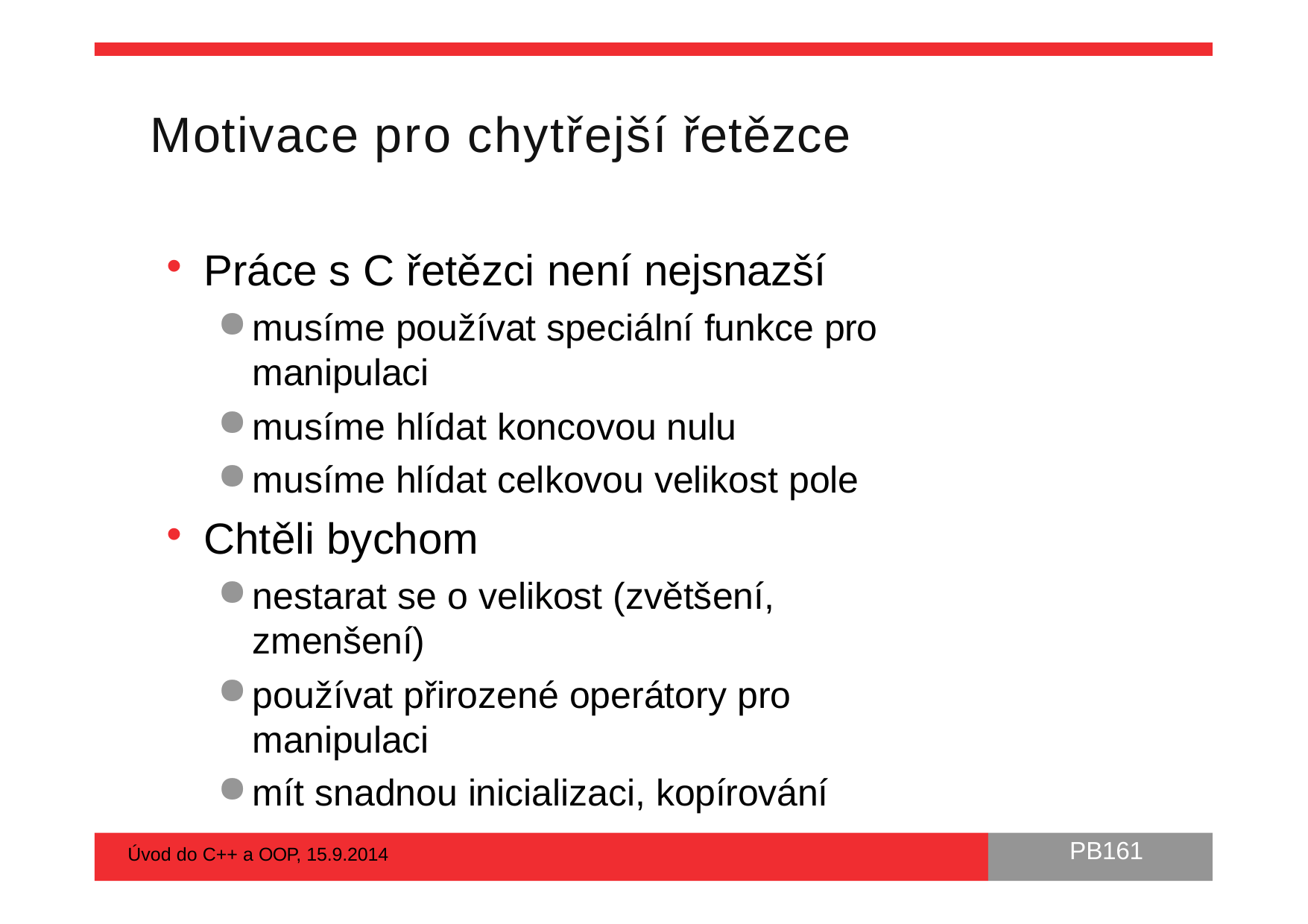

# Motivace pro chytřejší řetězce
Práce s C řetězci není nejsnazší
musíme používat speciální funkce pro manipulaci
musíme hlídat koncovou nulu
musíme hlídat celkovou velikost pole
Chtěli bychom
nestarat se o velikost (zvětšení, zmenšení)
používat přirozené operátory pro manipulaci
mít snadnou inicializaci, kopírování
PB161
Úvod do C++ a OOP, 15.9.2014